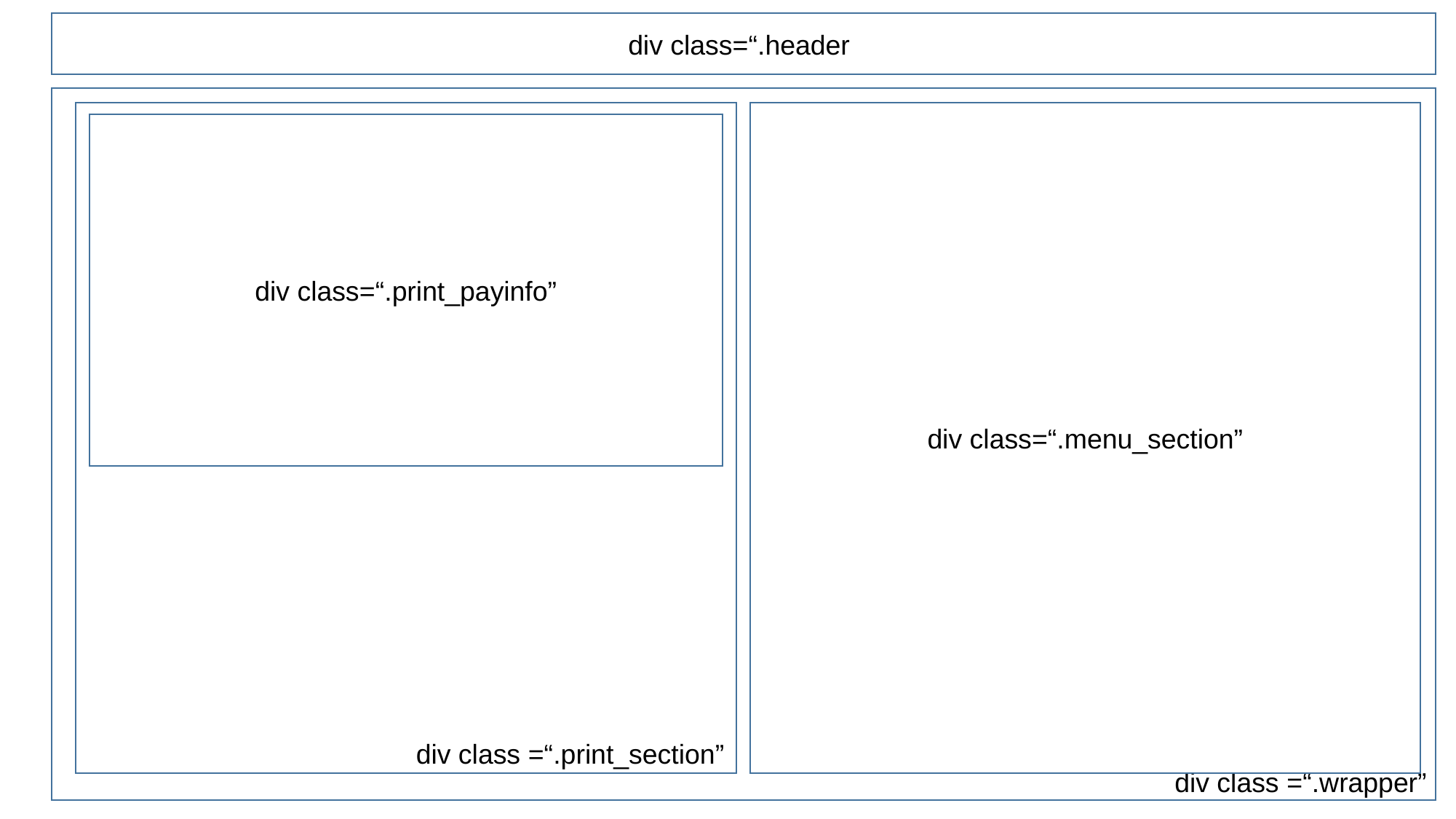

div class=“.header”

div class=“.menu_section”
div class=“.print_payinfo”
div class =“.print_section”
div class =“.wrapper”